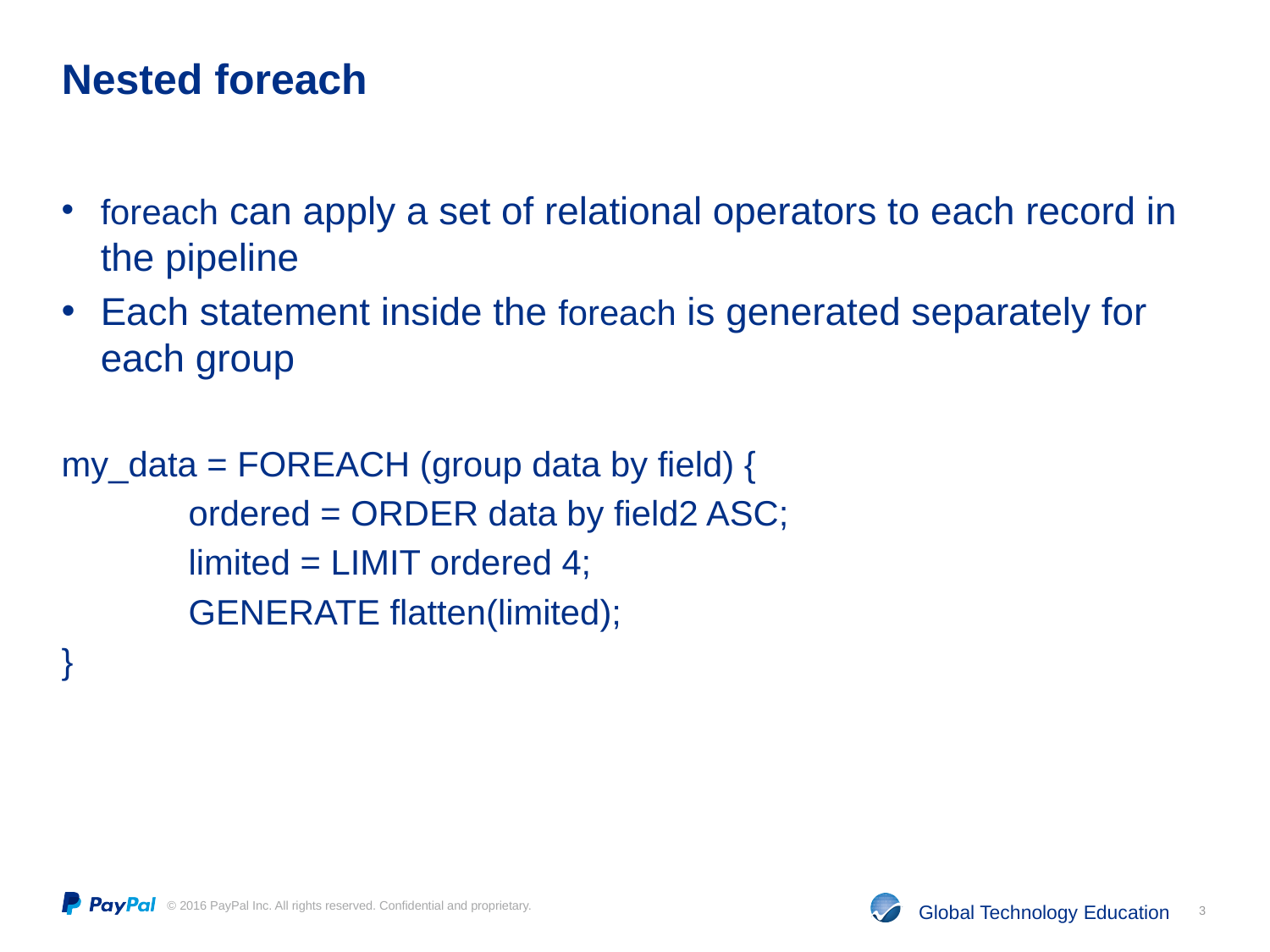

# Nested foreach
foreach can apply a set of relational operators to each record in the pipeline
Each statement inside the foreach is generated separately for each group

my_data = FOREACH (group data by field) {
	ordered = ORDER data by field2 ASC;
	limited = LIMIT ordered 4;
	GENERATE flatten(limited);
}

3